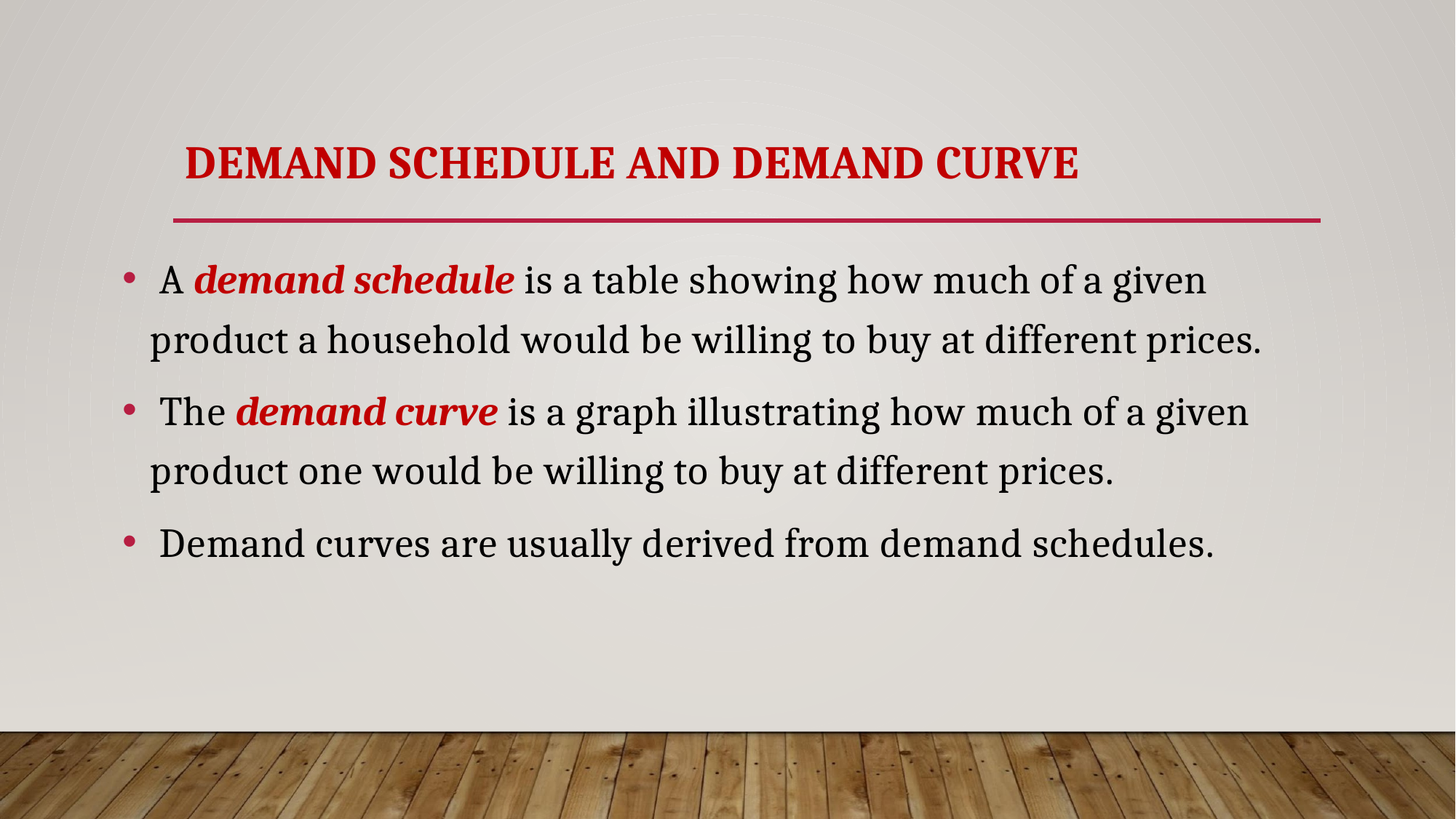

# DEMAND SCHEDULE AND DEMAND CURVE
 A demand schedule is a table showing how much of a given product a household would be willing to buy at different prices.
 The demand curve is a graph illustrating how much of a given product one would be willing to buy at different prices.
 Demand curves are usually derived from demand schedules.